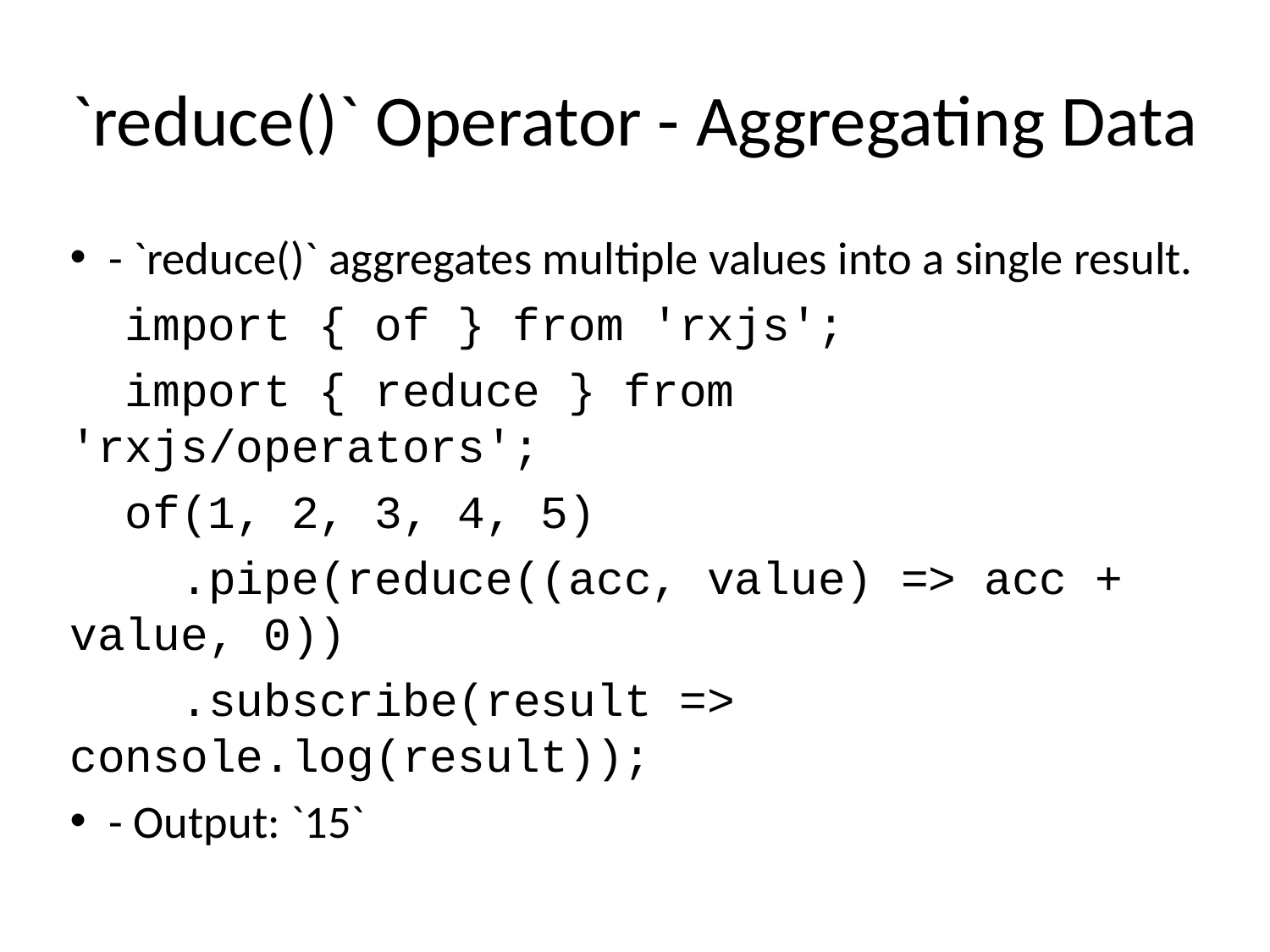

# `reduce()` Operator - Aggregating Data
- `reduce()` aggregates multiple values into a single result.
  import { of } from 'rxjs';
  import { reduce } from 'rxjs/operators';
  of(1, 2, 3, 4, 5)
    .pipe(reduce((acc, value) => acc + value, 0))
    .subscribe(result => console.log(result));
- Output: `15`